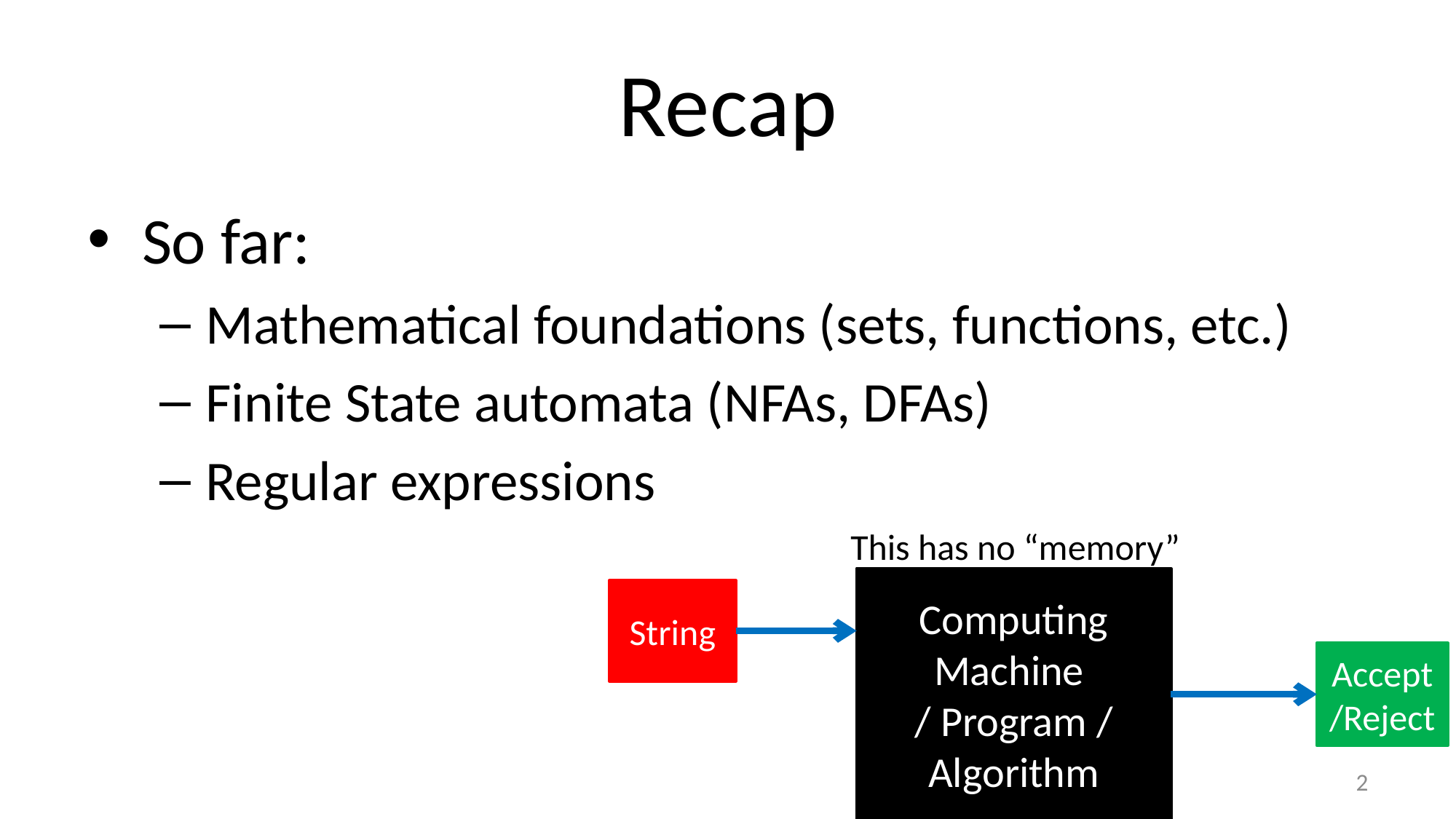

# Recap
So far:
Mathematical foundations (sets, functions, etc.)
Finite State automata (NFAs, DFAs)
Regular expressions

This has no “memory”
Computing Machine
/ Program / Algorithm
String
Accept/Reject
2